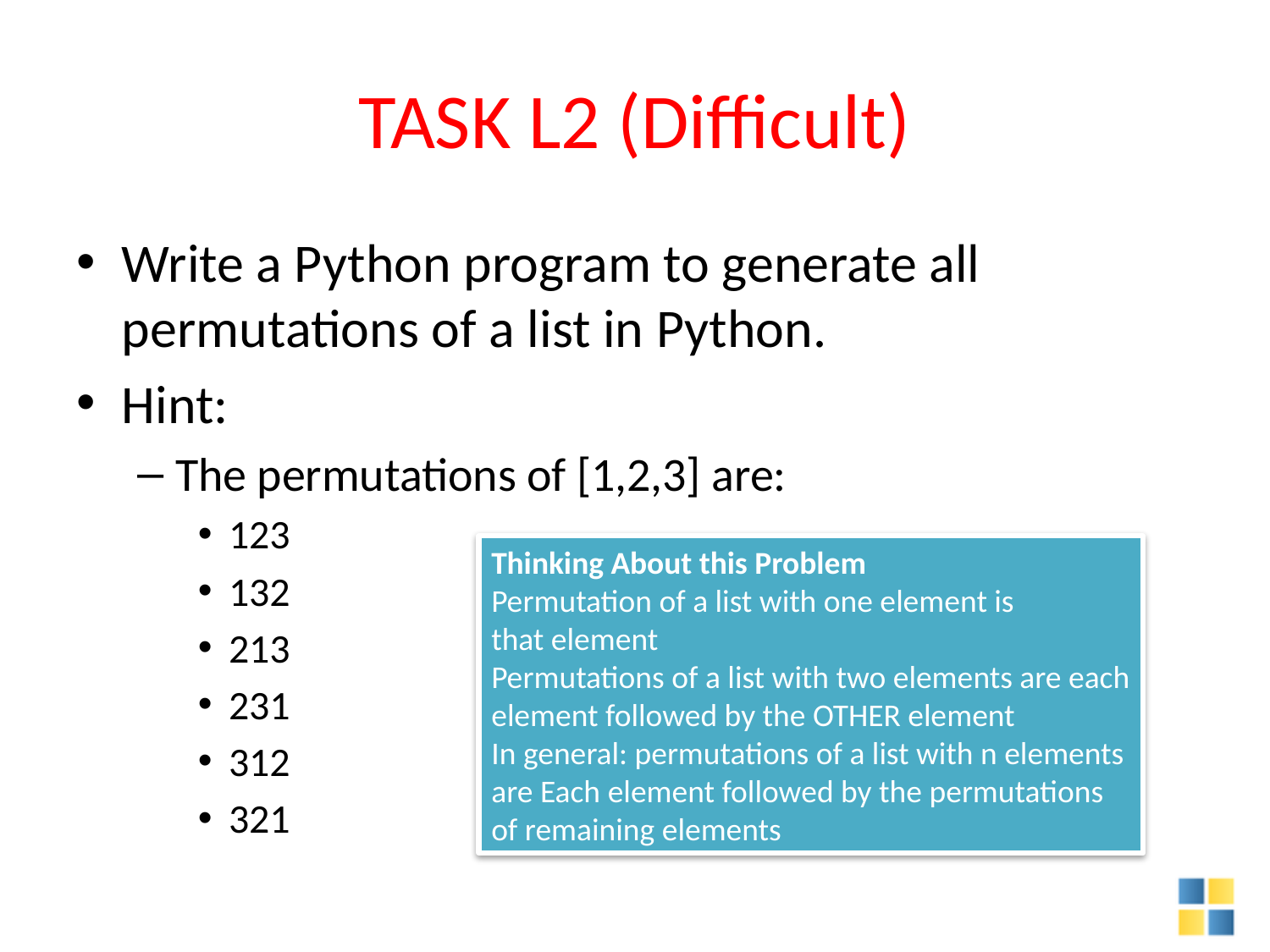

# TASK L2 (Difficult)
Write a Python program to generate all permutations of a list in Python.
Hint:
The permutations of [1,2,3] are:
123
132
213
231
312
321

Thinking About this Problem
Permutation of a list with one element is
that element
Permutations of a list with two elements are each
element followed by the OTHER element
In general: permutations of a list with n elements
are Each element followed by the permutations
of remaining elements